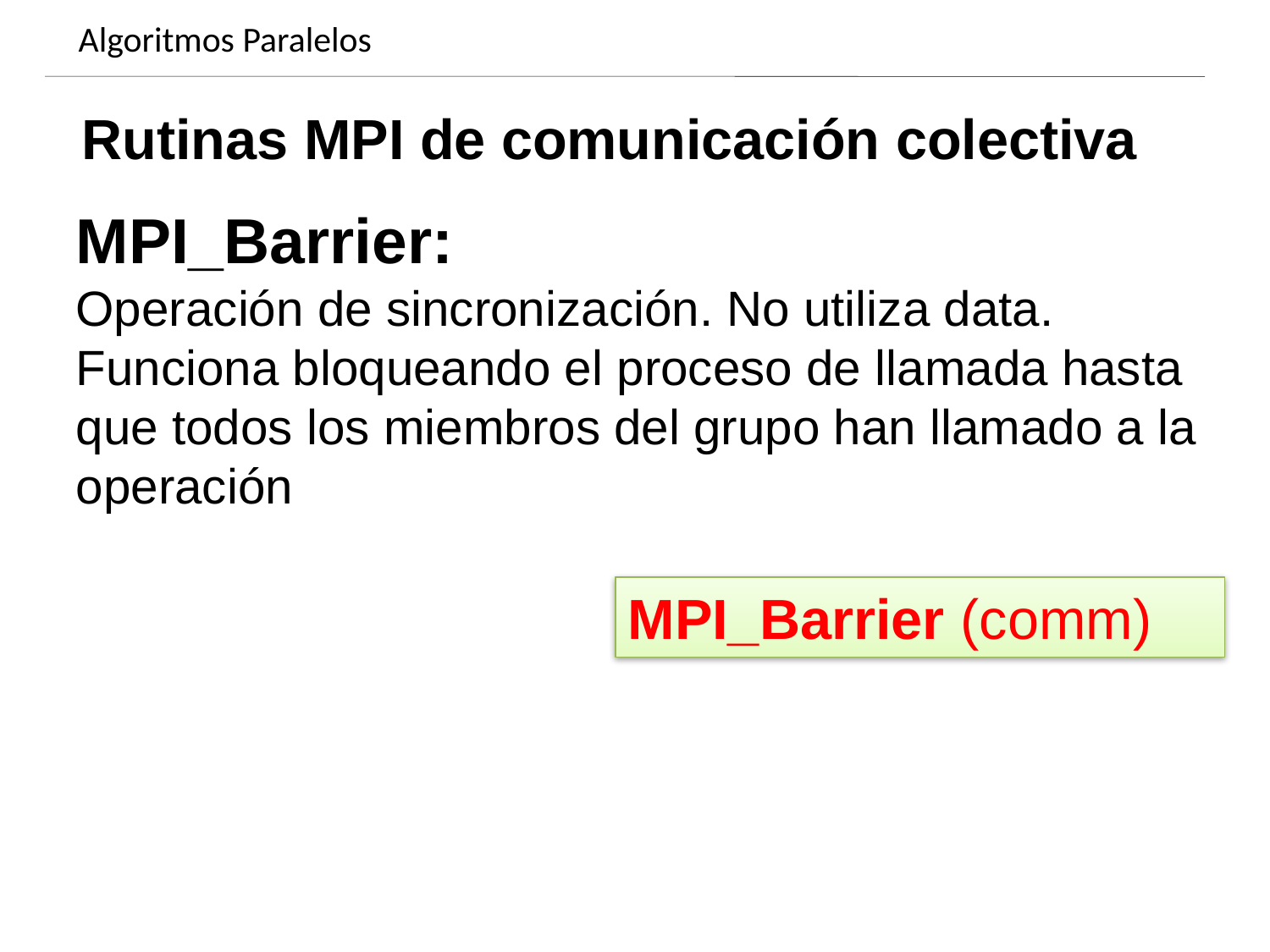

Algoritmos Paralelos
Dynamics of growing SMBHs in galaxy cores

Rutinas MPI de comunicación colectiva
MPI_Barrier:
Operación de sincronización. No utiliza data.
Funciona bloqueando el proceso de llamada hasta que todos los miembros del grupo han llamado a la operación
MPI_Barrier (comm)